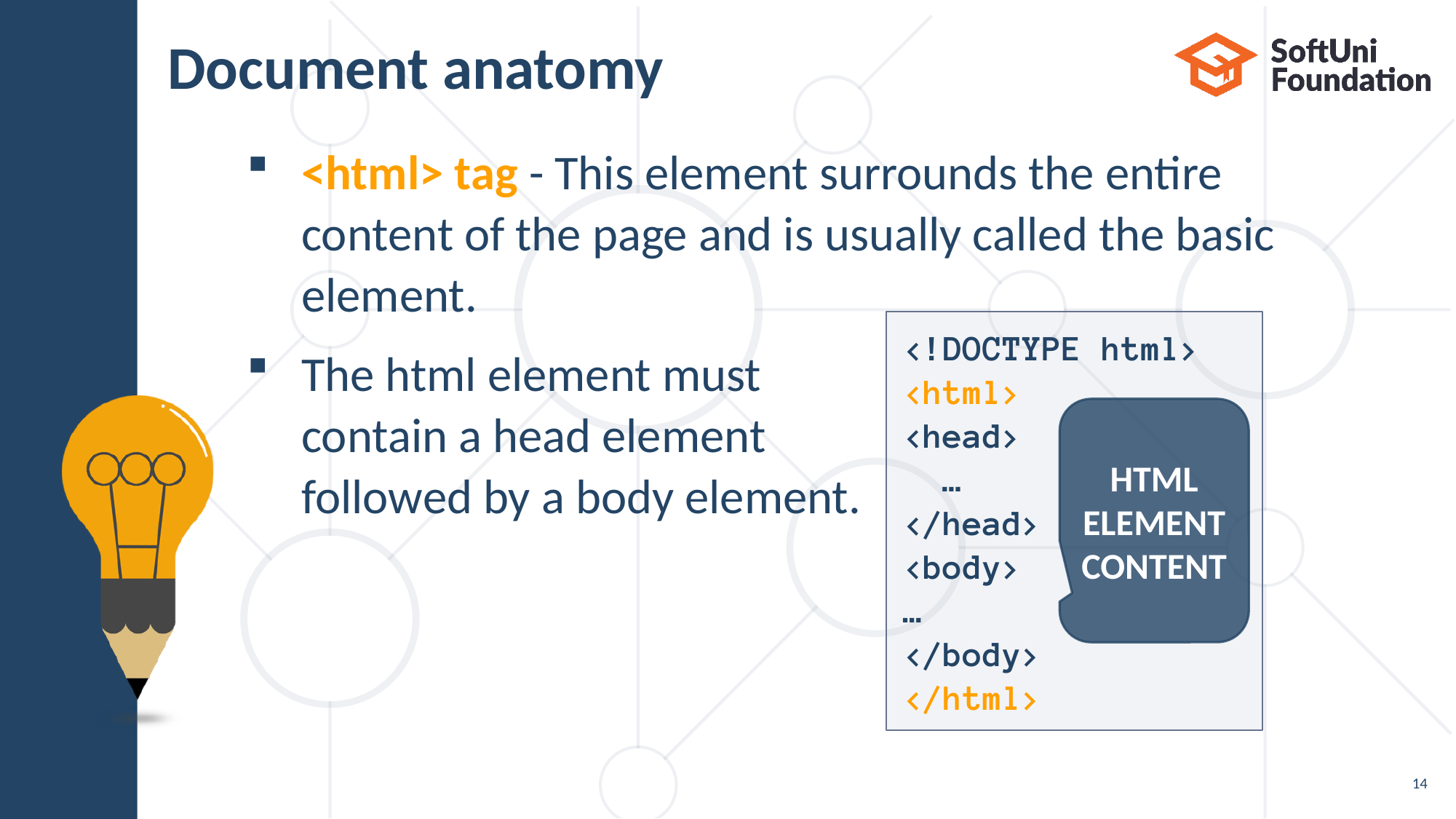

# Document anatomy
<html> tag - This element surrounds the entire
content of the page and is usually called the basic
element.
The html element must
contain a head element
followed by a body element.
<!DOCTYPE html>
<html>
<head>
  …
</head>
<body>
…
</body>
</html>
HTML
ELEMENT
CONTENT
14